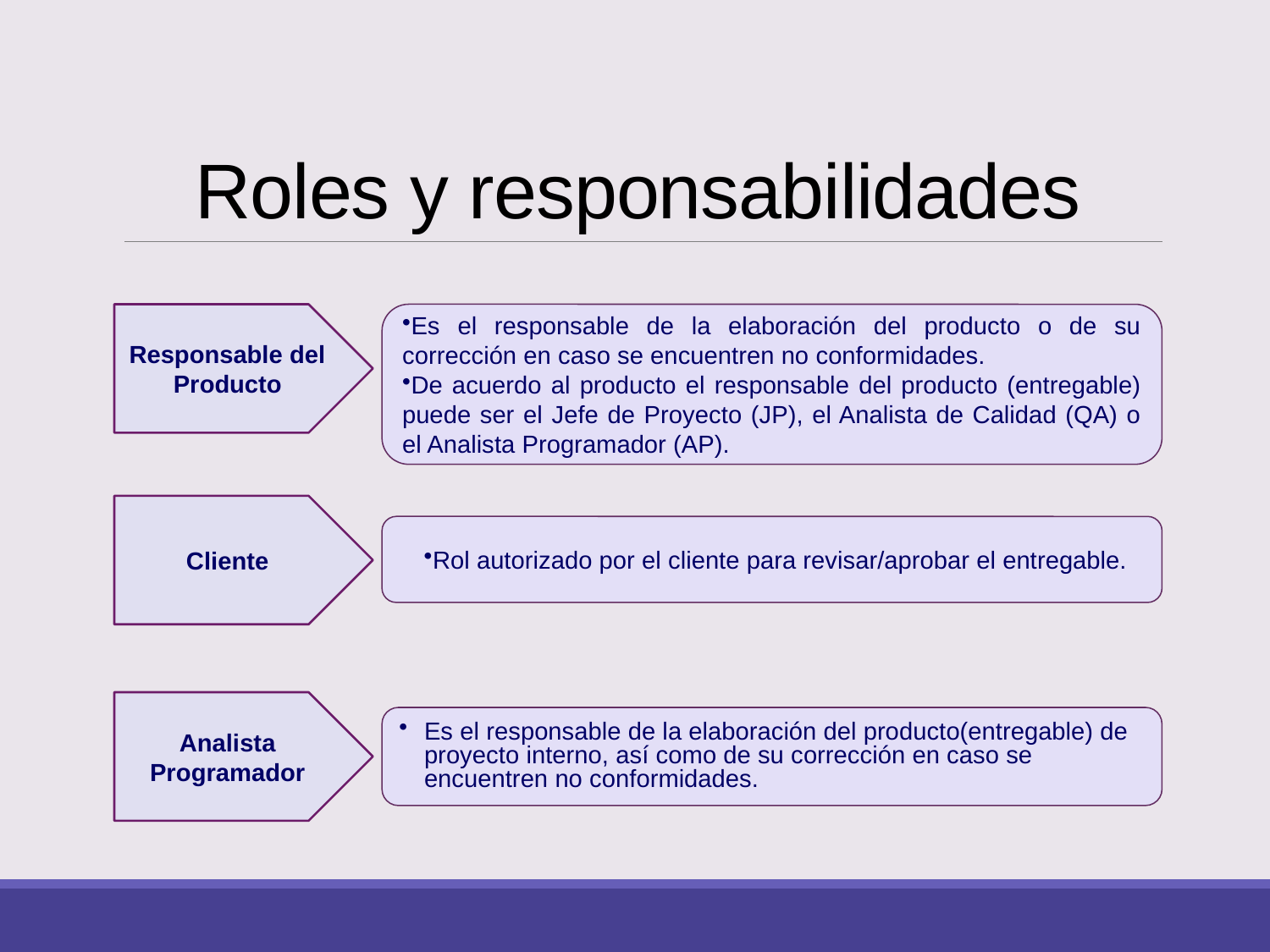

# Roles y responsabilidades
Responsable del Producto
Es el responsable de la elaboración del producto o de su corrección en caso se encuentren no conformidades.
De acuerdo al producto el responsable del producto (entregable) puede ser el Jefe de Proyecto (JP), el Analista de Calidad (QA) o el Analista Programador (AP).
Cliente
Rol autorizado por el cliente para revisar/aprobar el entregable.
Analista Programador
Es el responsable de la elaboración del producto(entregable) de proyecto interno, así como de su corrección en caso se encuentren no conformidades.